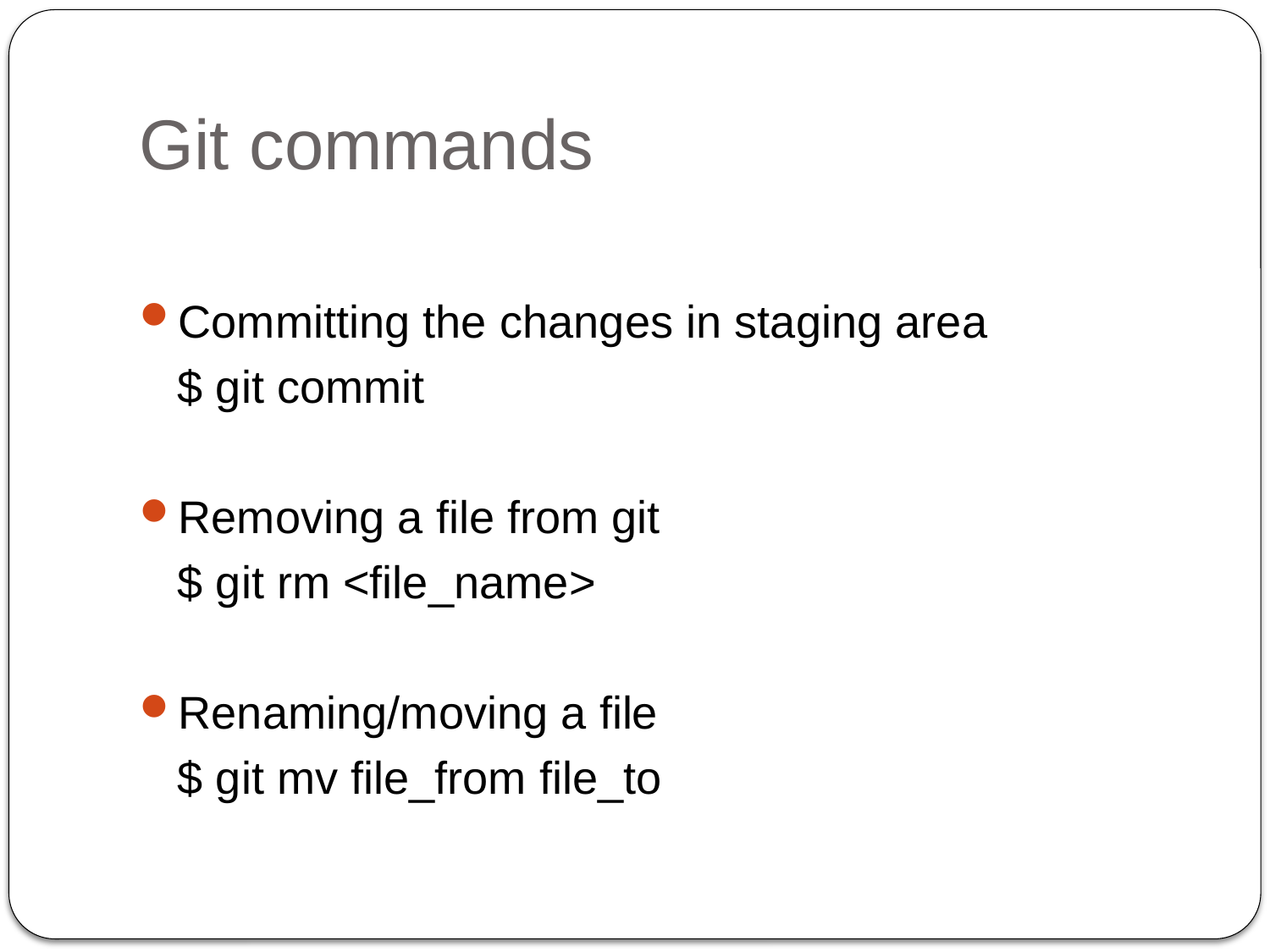

# Git commands
Committing the changes in staging area
	$ git commit

Removing a file from git
	$ git rm <file_name>

Renaming/moving a file
	$ git mv file_from file_to